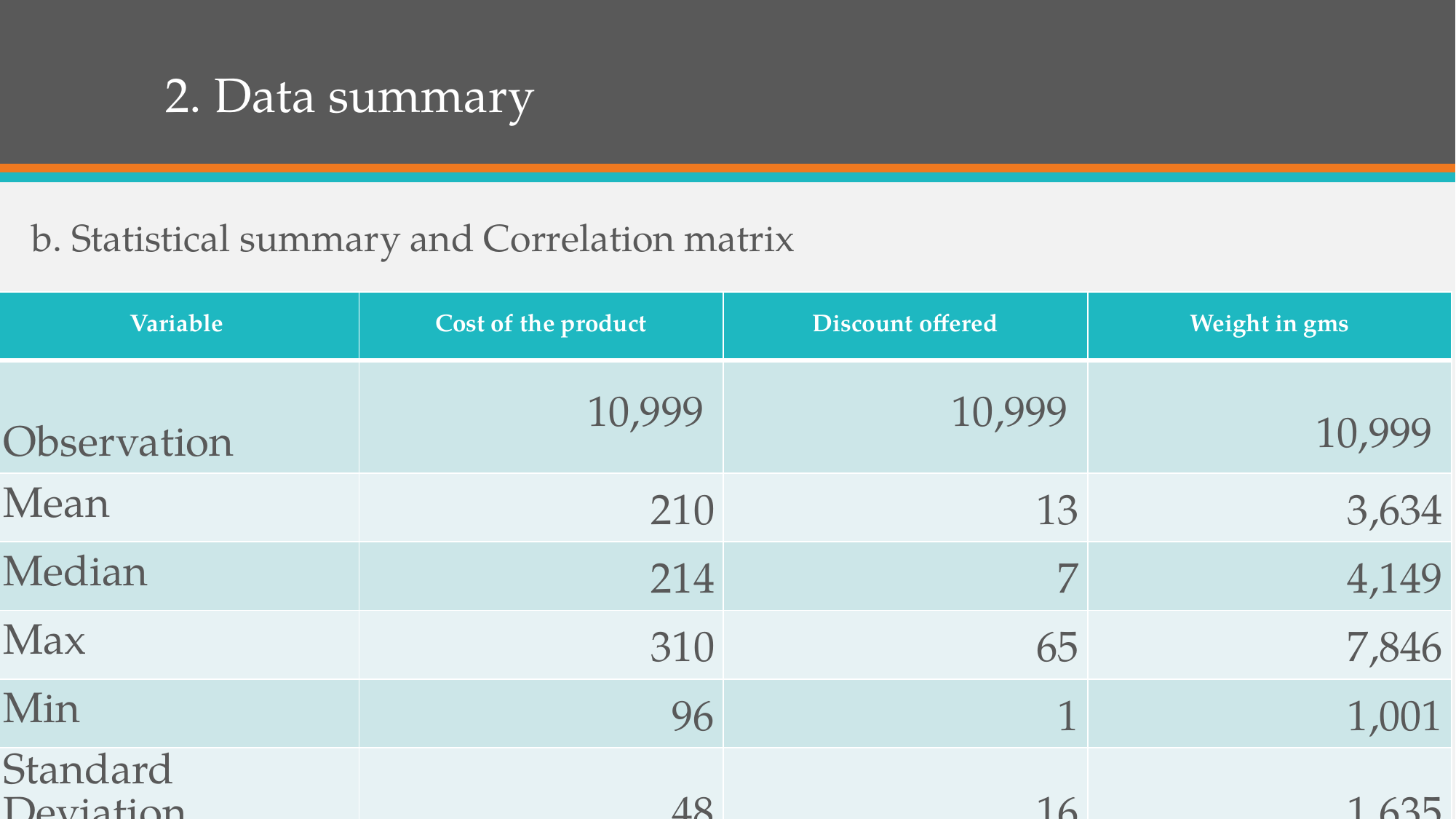

# 2. Data summary
b. Statistical summary and Correlation matrix

| Variable | Cost of the product | Discount offered | Weight in gms |
| --- | --- | --- | --- |
| Observation | 10,999 | 10,999 | 10,999 |
| Mean | 210 | 13 | 3,634 |
| Median | 214 | 7 | 4,149 |
| Max | 310 | 65 | 7,846 |
| Min | 96 | 1 | 1,001 |
| Standard Deviation | 48 | 16 | 1,635 |